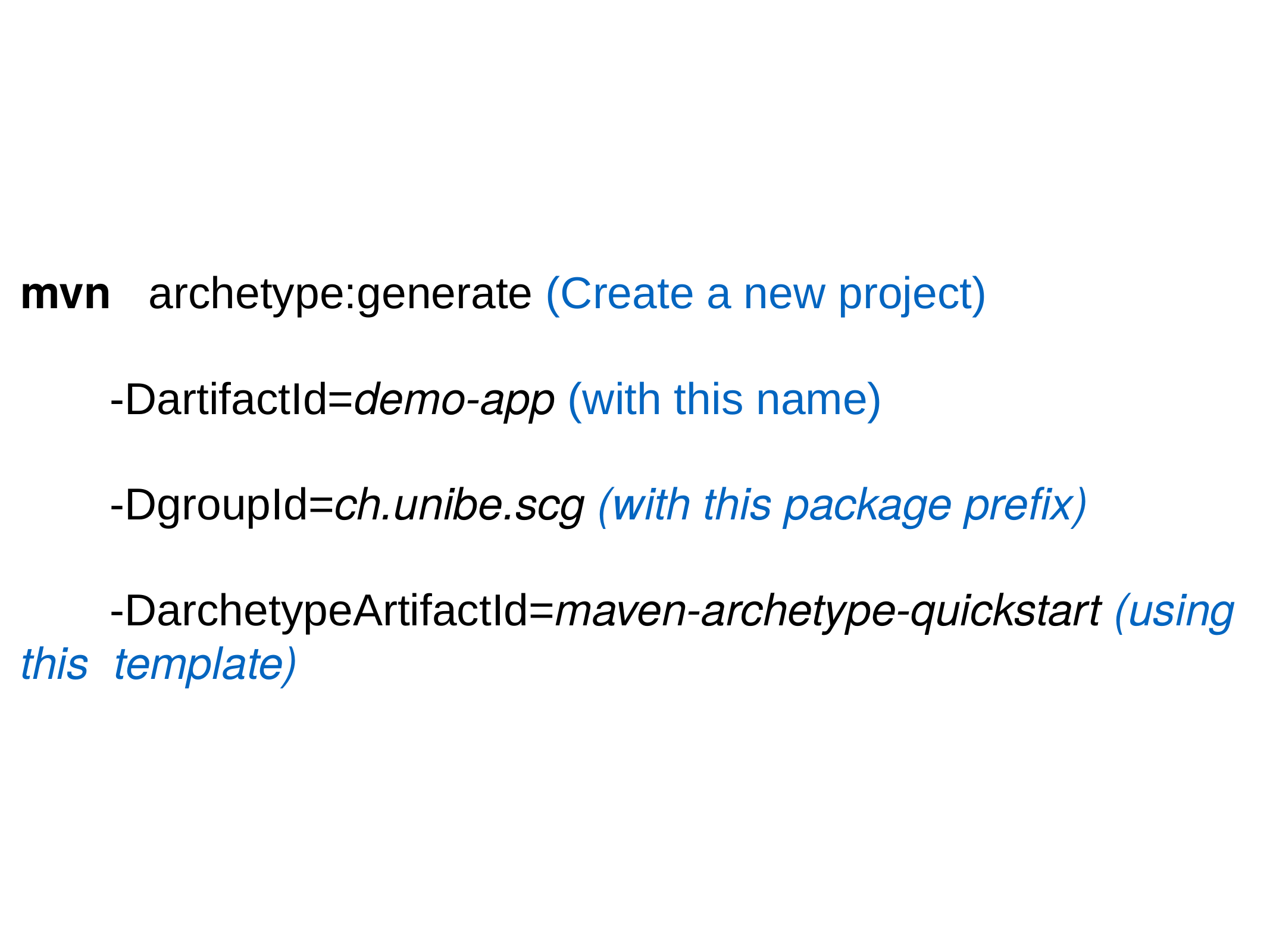

mvn   archetype:generate (Create a new project)
-DartifactId=demo-app (with this name)
-DgroupId=ch.unibe.scg (with this package prefix)
-DarchetypeArtifactId=maven-archetype-quickstart (using this  template)